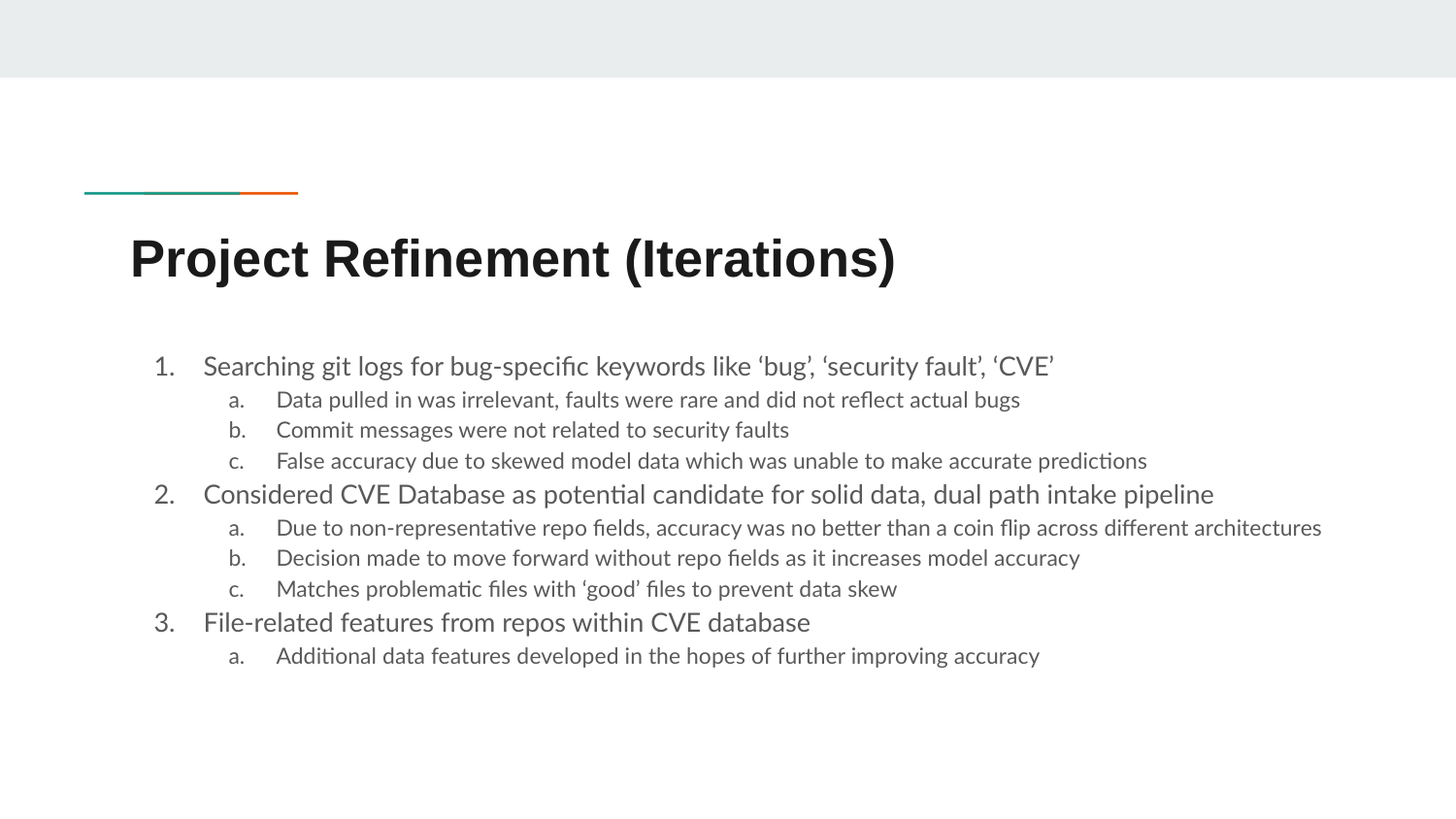

# Project Refinement (Iterations)
Searching git logs for bug-specific keywords like ‘bug’, ‘security fault’, ‘CVE’
Data pulled in was irrelevant, faults were rare and did not reflect actual bugs
Commit messages were not related to security faults
False accuracy due to skewed model data which was unable to make accurate predictions
Considered CVE Database as potential candidate for solid data, dual path intake pipeline
Due to non-representative repo fields, accuracy was no better than a coin flip across different architectures
Decision made to move forward without repo fields as it increases model accuracy
Matches problematic files with ‘good’ files to prevent data skew
File-related features from repos within CVE database
Additional data features developed in the hopes of further improving accuracy